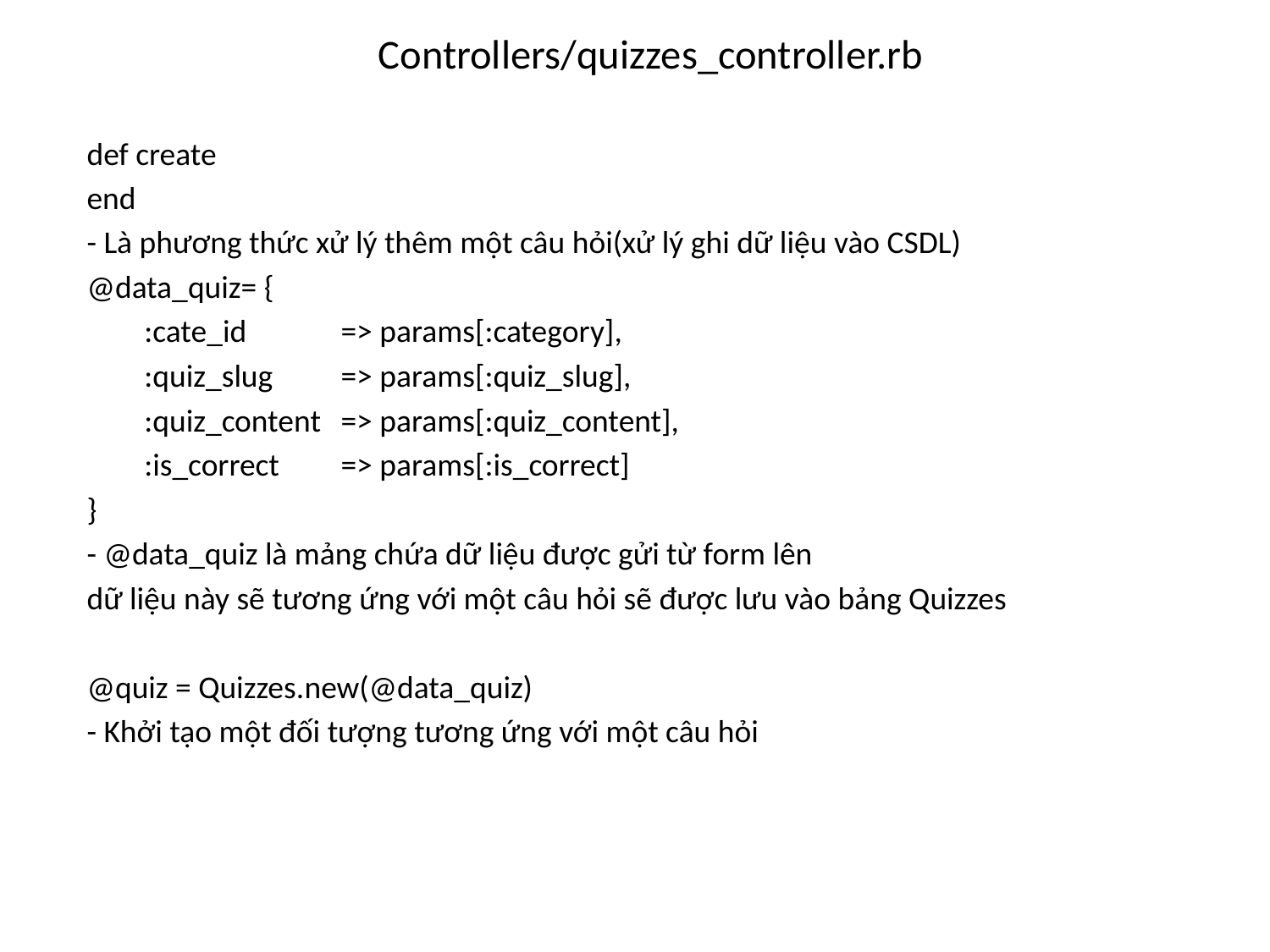

# Controllers/quizzes_controller.rb
def create
end
- Là phương thức xử lý thêm một câu hỏi(xử lý ghi dữ liệu vào CSDL)
@data_quiz= {
        :cate_id      	=> params[:category],
        :quiz_slug    	=> params[:quiz_slug],
        :quiz_content 	=> params[:quiz_content],
        :is_correct   	=> params[:is_correct]
}
- @data_quiz là mảng chứa dữ liệu được gửi từ form lên
dữ liệu này sẽ tương ứng với một câu hỏi sẽ được lưu vào bảng Quizzes

@quiz = Quizzes.new(@data_quiz)
- Khởi tạo một đối tượng tương ứng với một câu hỏi